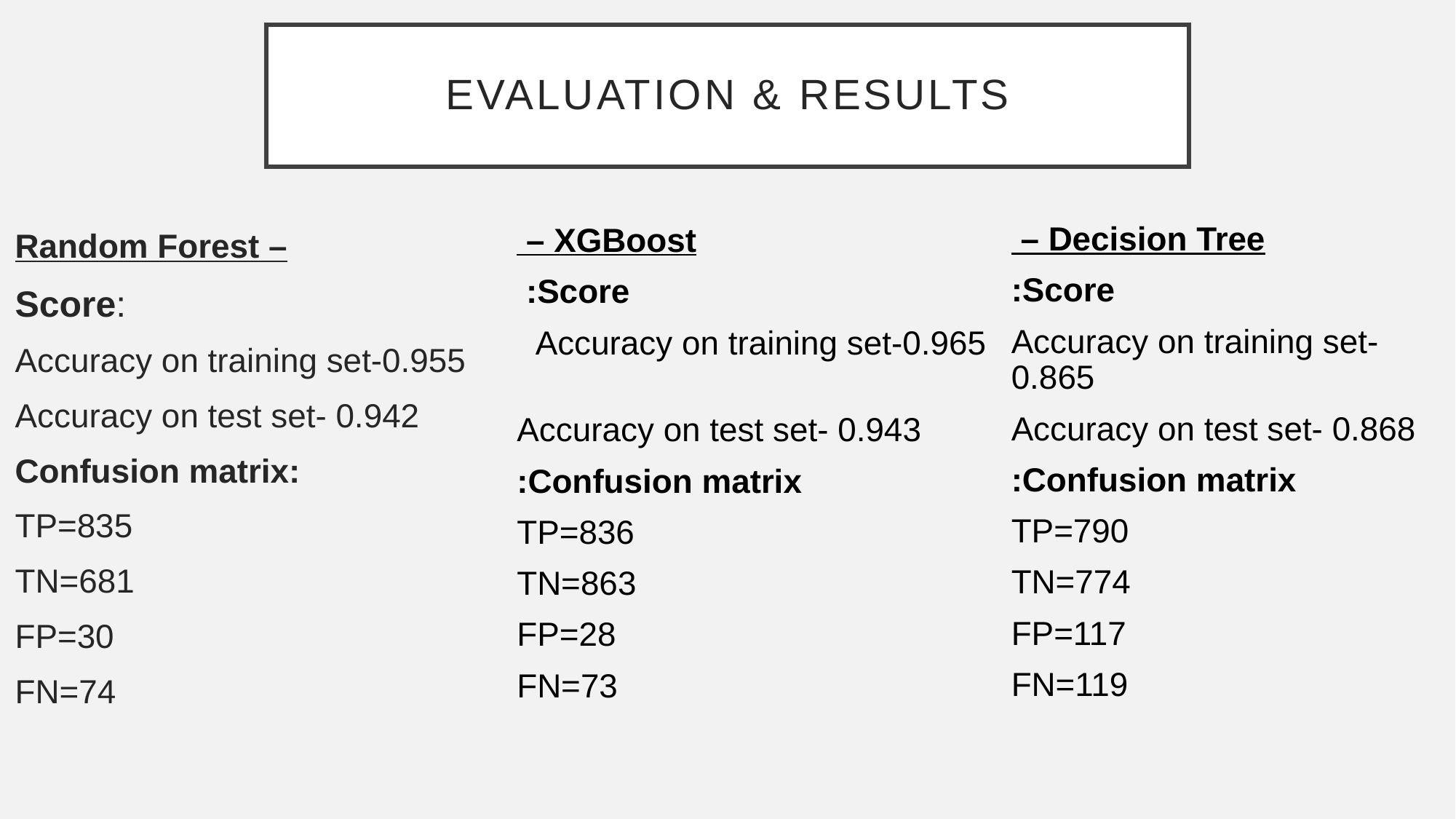

# Evaluation & Results
Decision Tree –
Score:
Accuracy on training set-0.865
Accuracy on test set- 0.868
Confusion matrix:
TP=790
TN=774
FP=117
FN=119

XGBoost –
Score:
Accuracy on training set-0.965
Accuracy on test set- 0.943
Confusion matrix:
TP=836
TN=863
FP=28
FN=73

Random Forest –
Score:
Accuracy on training set-0.955
Accuracy on test set- 0.942
Confusion matrix:
TP=835
TN=681
FP=30
FN=74